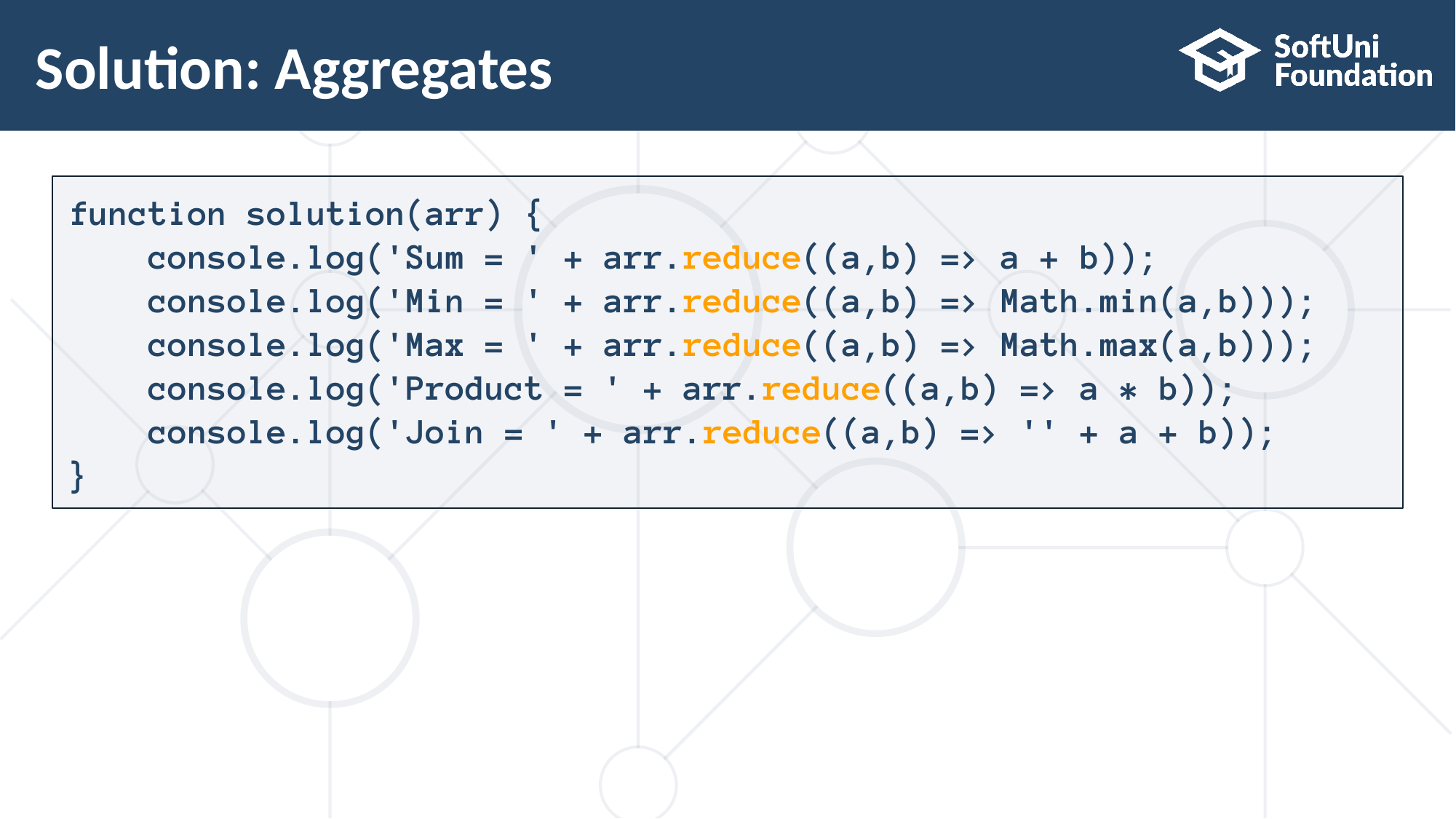

# Solution: Aggregates
function solution(arr) {
    console.log('Sum = ' + arr.reduce((a,b) => a + b));
    console.log('Min = ' + arr.reduce((a,b) => Math.min(a,b)));
    console.log('Max = ' + arr.reduce((a,b) => Math.max(a,b)));
    console.log('Product = ' + arr.reduce((a,b) => a * b));
    console.log('Join = ' + arr.reduce((a,b) => '' + a + b));
}